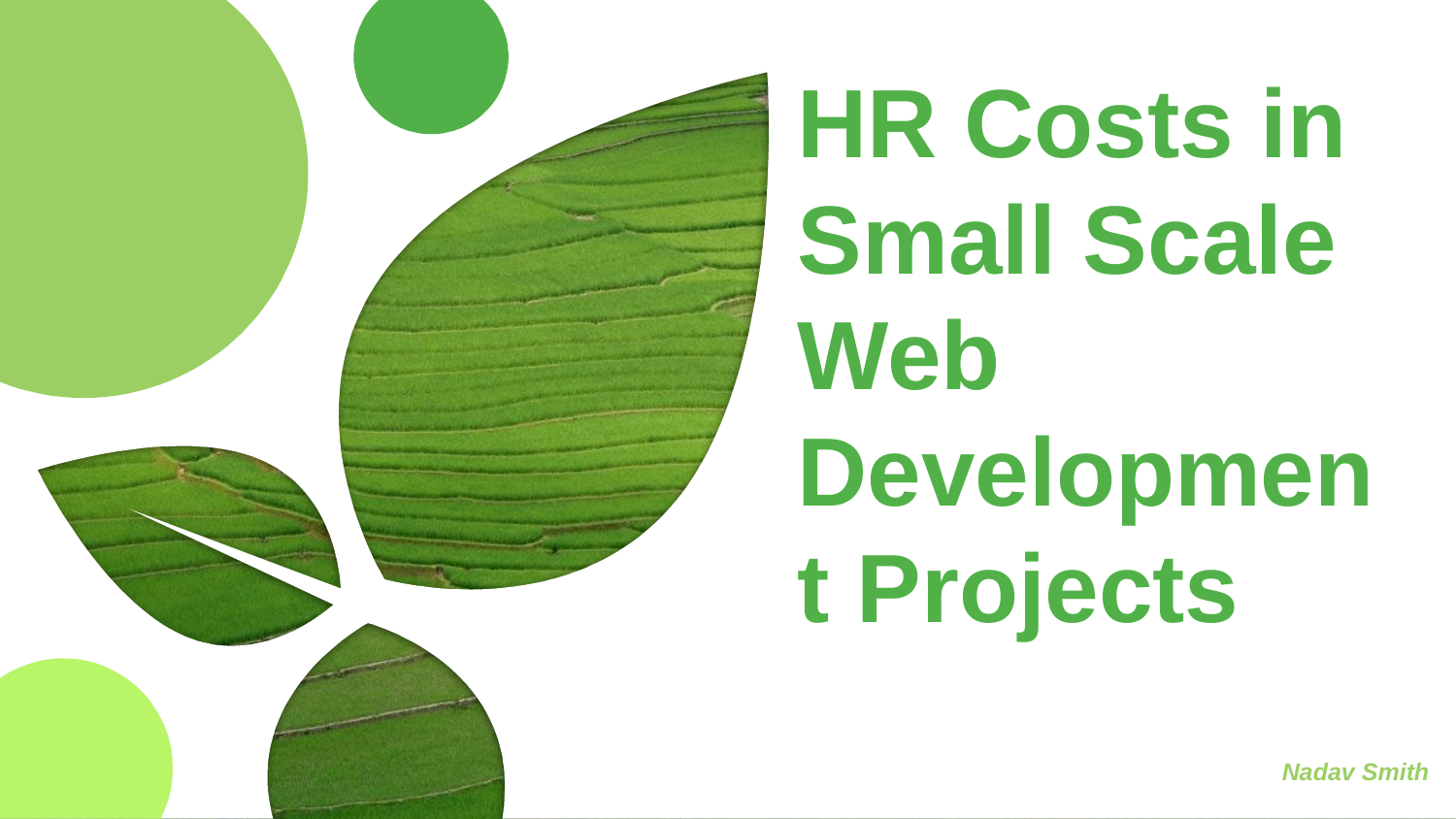

# HR Costs in Small Scale Web Development Projects

Nadav Smith